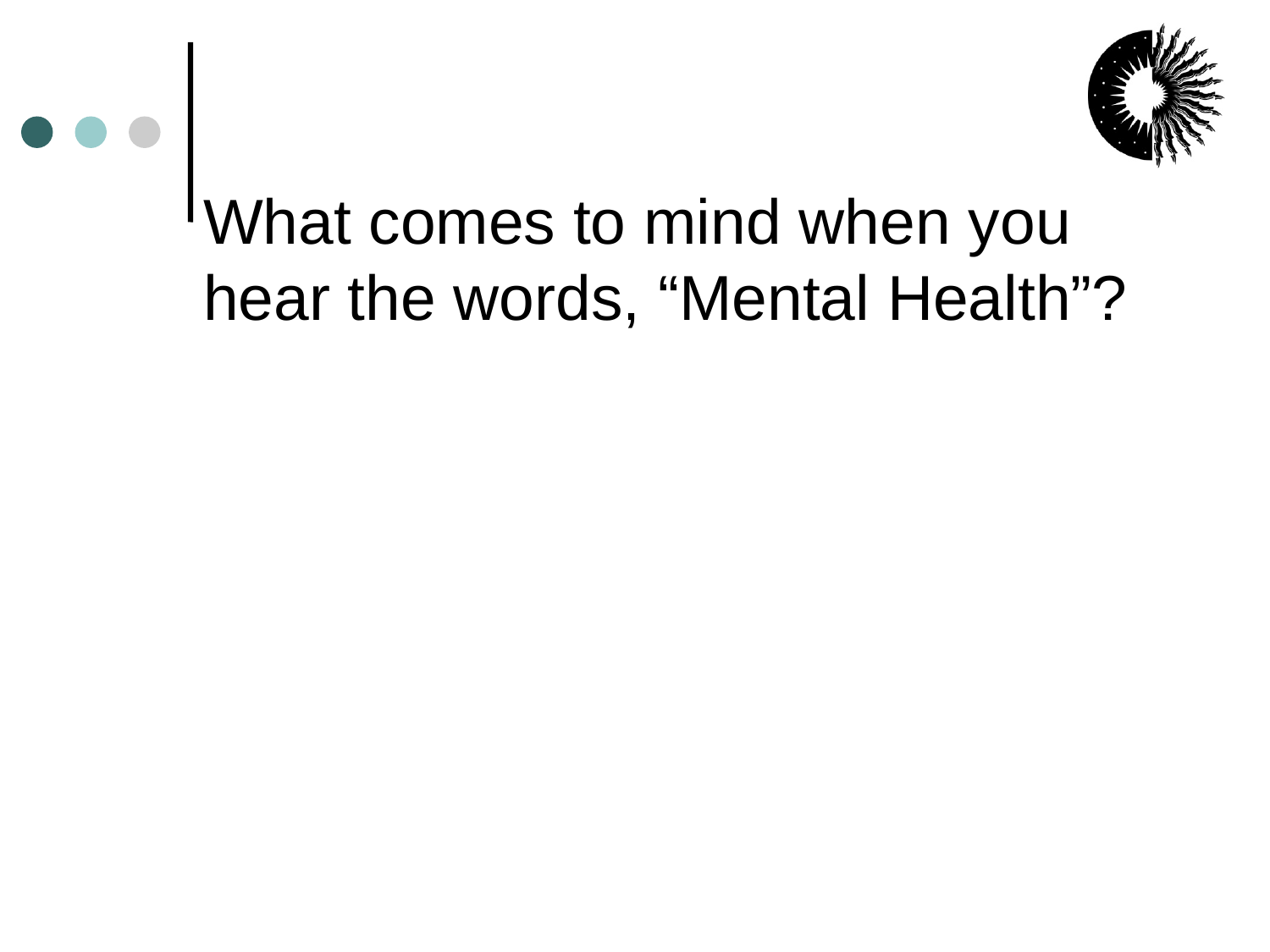

# What comes to mind when you hear the words, “Mental Health”?